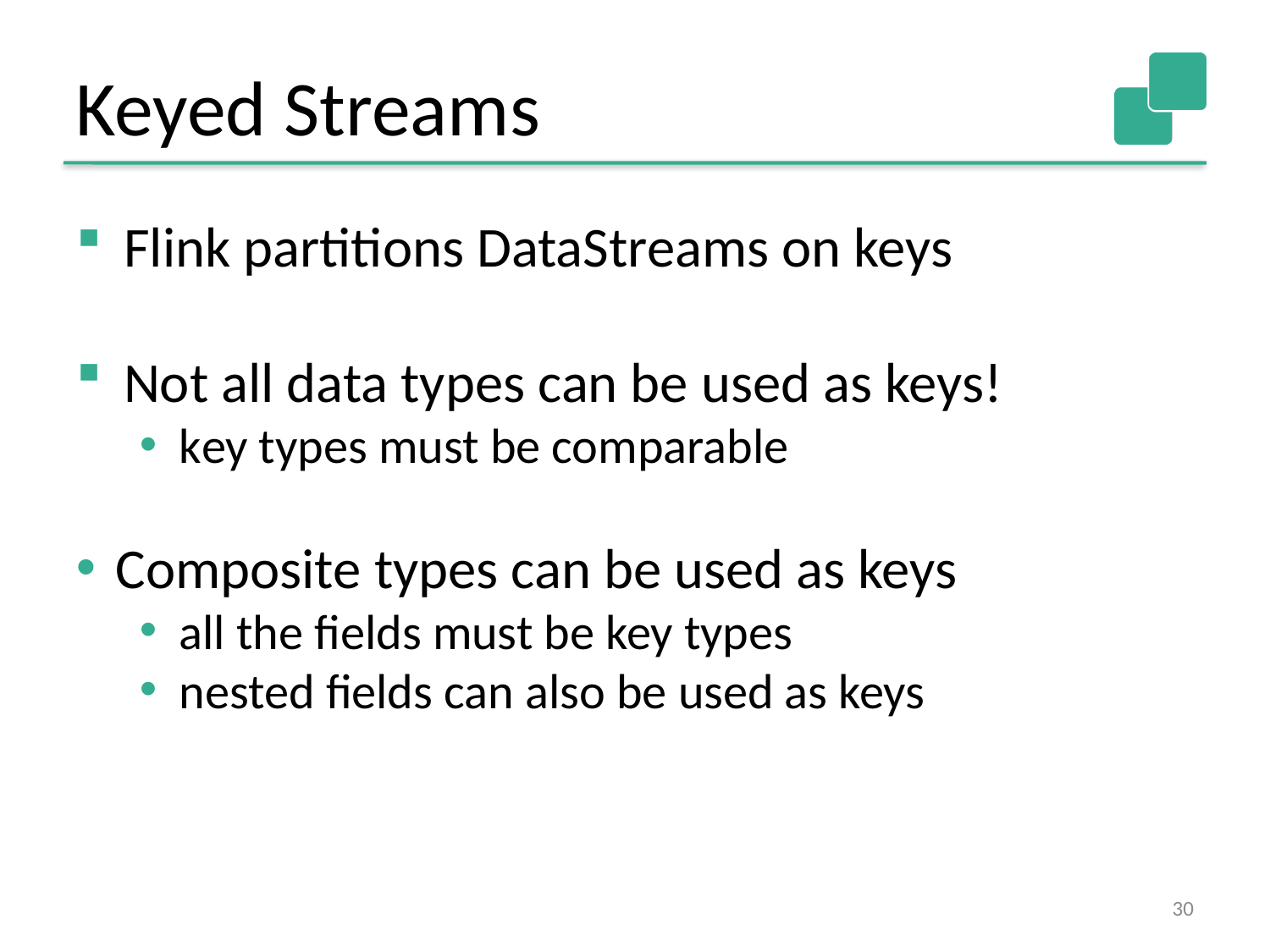

Keyed Streams
Flink partitions DataStreams on keys

Not all data types can be used as keys!
key types must be comparable

Composite types can be used as keys
all the fields must be key types
nested fields can also be used as keys
30